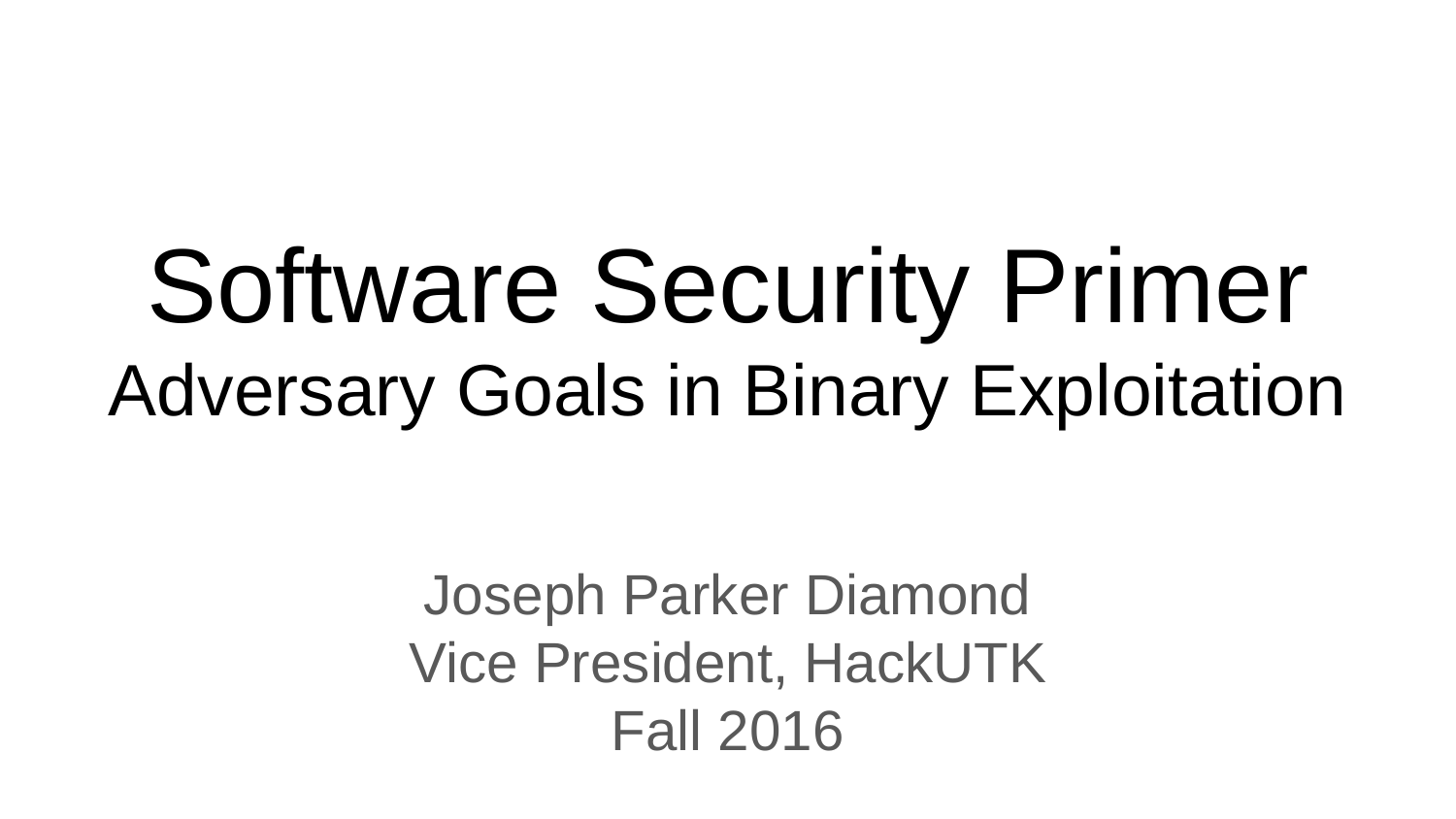

# Software Security Primer Adversary Goals in Binary Exploitation
Joseph Parker Diamond
Vice President, HackUTK
Fall 2016